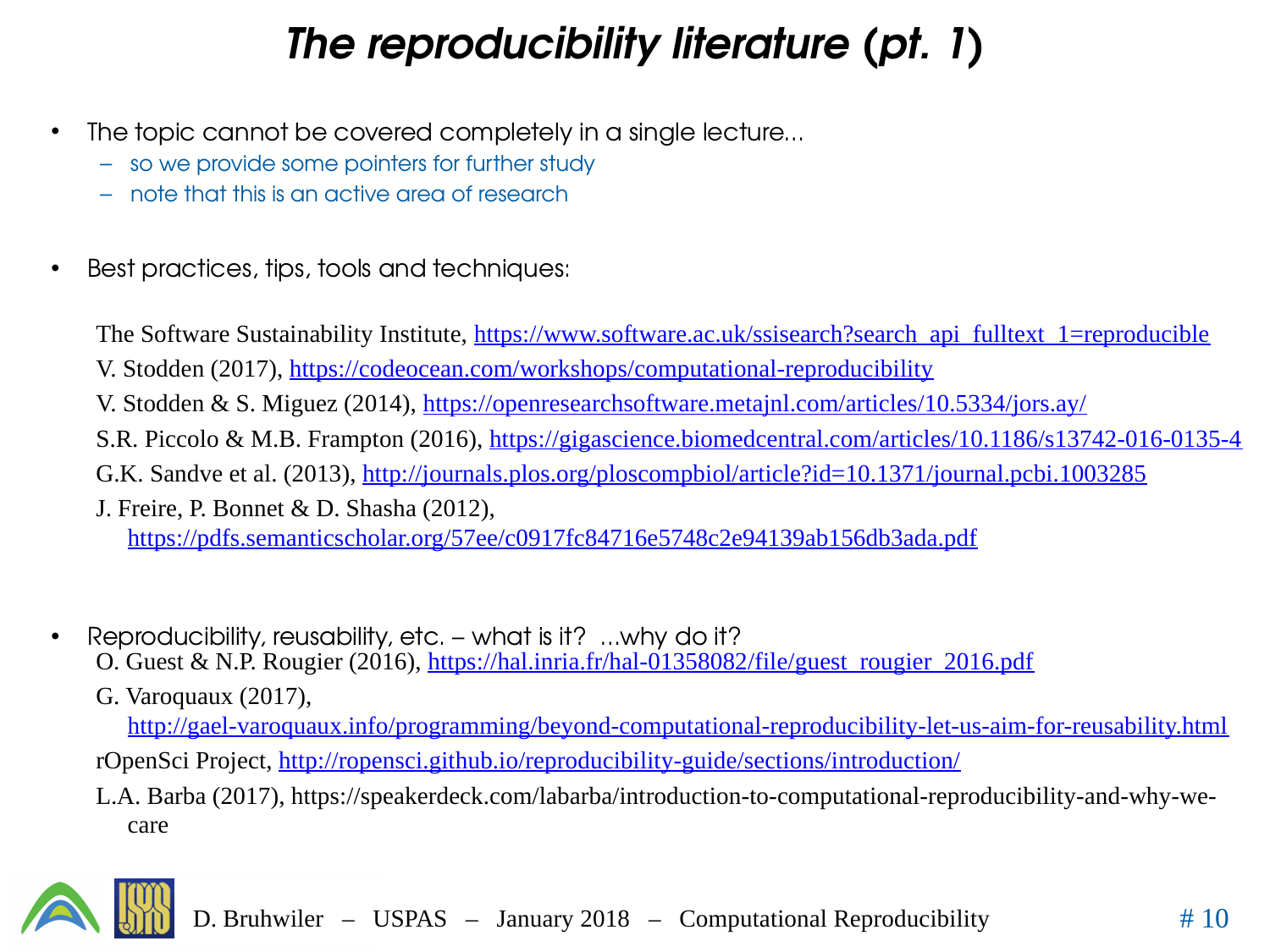

# The reproducibility literature (pt. 1)
The topic cannot be covered completely in a single lecture…
so we provide some pointers for further study
note that this is an active area of research

Best practices, tips, tools and techniques:

Reproducibility, reusability, etc. – what is it?  …why do it?
The Software Sustainability Institute, https://www.software.ac.uk/ssisearch?search_api_fulltext_1=reproducible
V. Stodden (2017), https://codeocean.com/workshops/computational-reproducibility
V. Stodden & S. Miguez (2014), https://openresearchsoftware.metajnl.com/articles/10.5334/jors.ay/
S.R. Piccolo & M.B. Frampton (2016), https://gigascience.biomedcentral.com/articles/10.1186/s13742-016-0135-4
G.K. Sandve et al. (2013), http://journals.plos.org/ploscompbiol/article?id=10.1371/journal.pcbi.1003285
J. Freire, P. Bonnet & D. Shasha (2012), https://pdfs.semanticscholar.org/57ee/c0917fc84716e5748c2e94139ab156db3ada.pdf
O. Guest & N.P. Rougier (2016), https://hal.inria.fr/hal-01358082/file/guest_rougier_2016.pdf
G. Varoquaux (2017), http://gael-varoquaux.info/programming/beyond-computational-reproducibility-let-us-aim-for-reusability.html
rOpenSci Project, http://ropensci.github.io/reproducibility-guide/sections/introduction/
L.A. Barba (2017), https://speakerdeck.com/labarba/introduction-to-computational-reproducibility-and-why-we-care